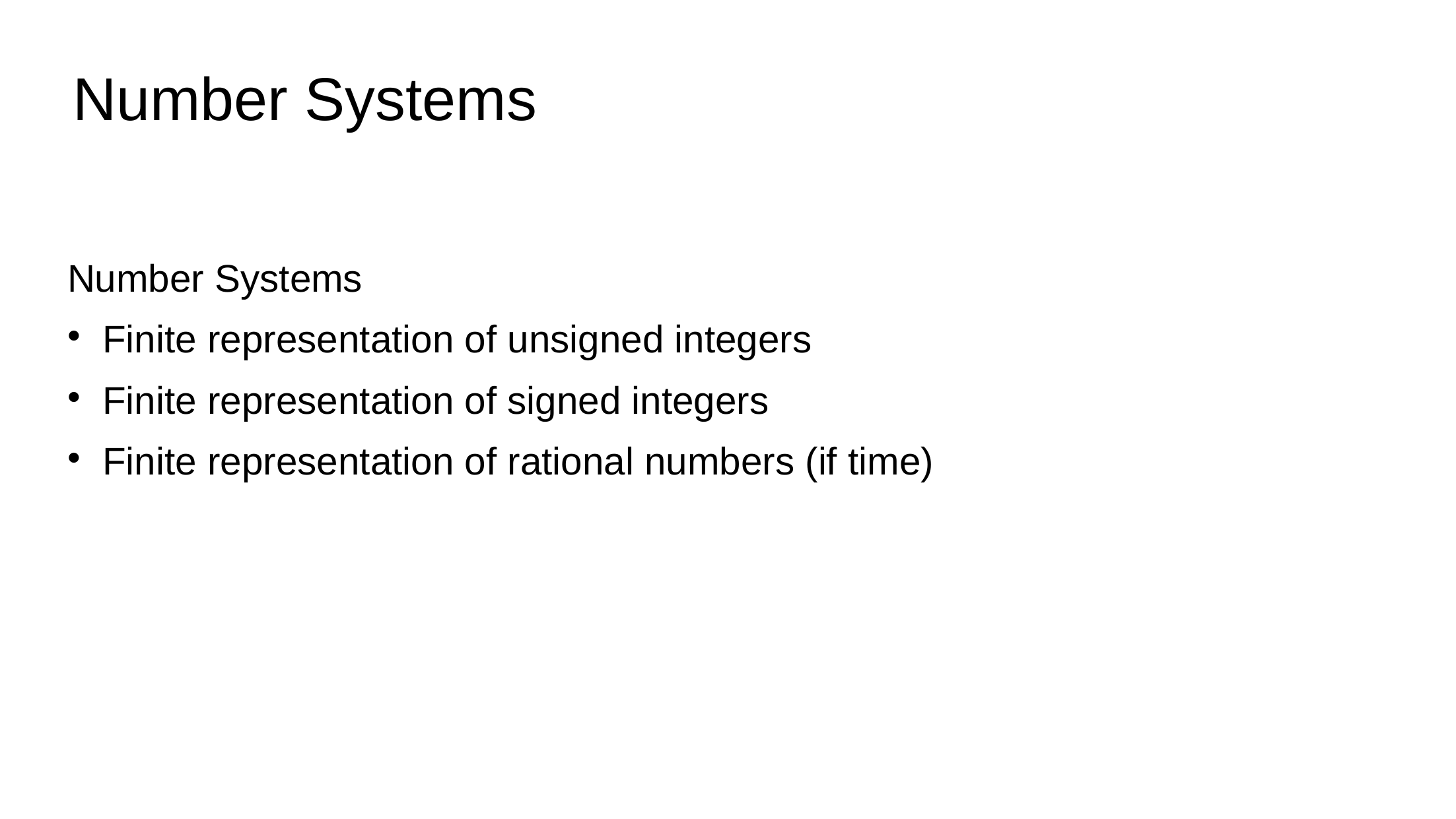

# Number Systems
Number Systems
Finite representation of unsigned integers
Finite representation of signed integers
Finite representation of rational numbers (if time)